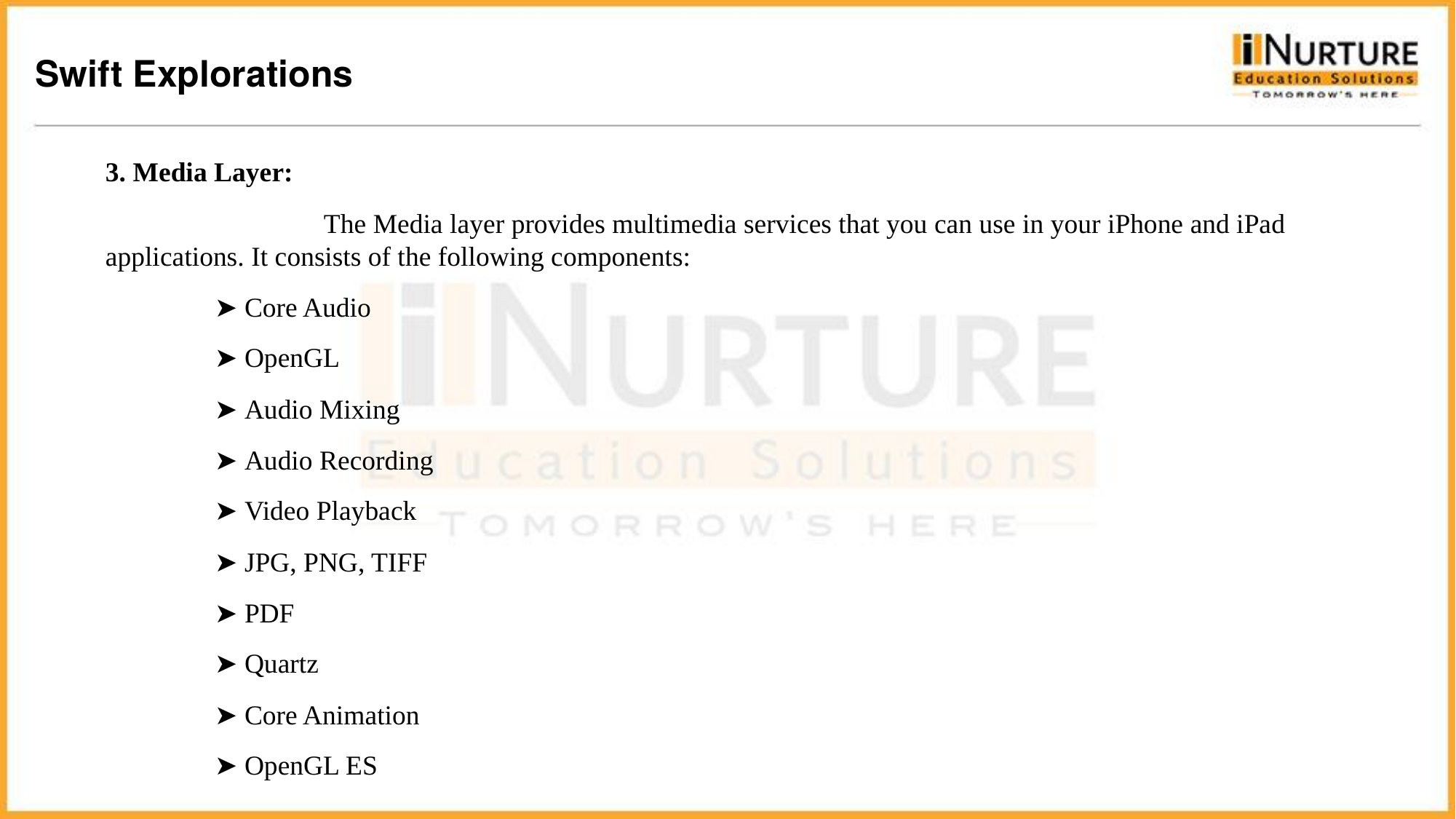

Swift Explorations
3. Media Layer:
		The Media layer provides multimedia services that you can use in your iPhone and iPad applications. It consists of the following components:
	➤ Core Audio
	➤ OpenGL
	➤ Audio Mixing
	➤ Audio Recording
	➤ Video Playback
	➤ JPG, PNG, TIFF
	➤ PDF
	➤ Quartz
	➤ Core Animation
	➤ OpenGL ES